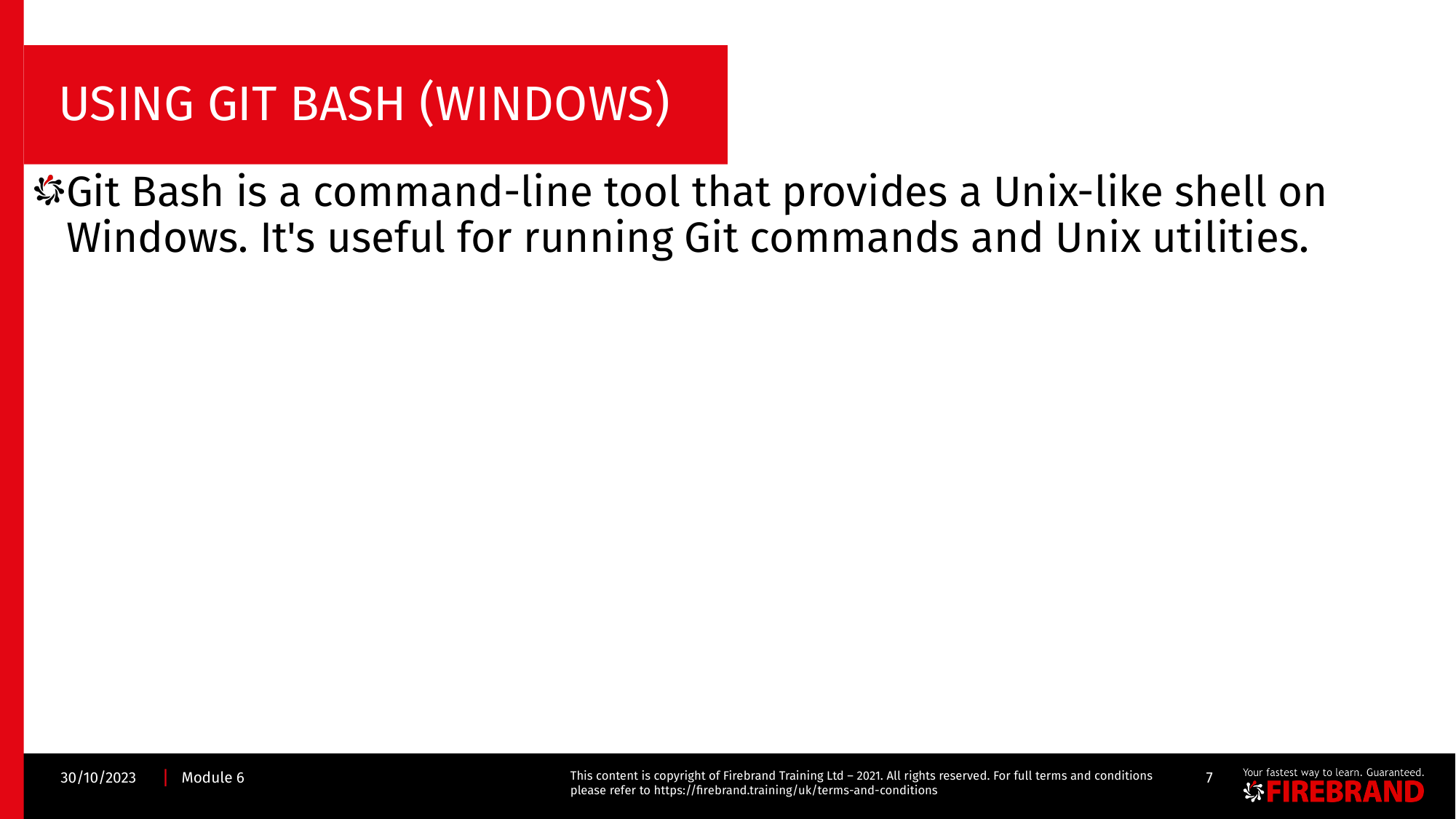

# Using Git Bash (Windows)
Git Bash is a command-line tool that provides a Unix-like shell on Windows. It's useful for running Git commands and Unix utilities.
30/10/2023
Module 6
7